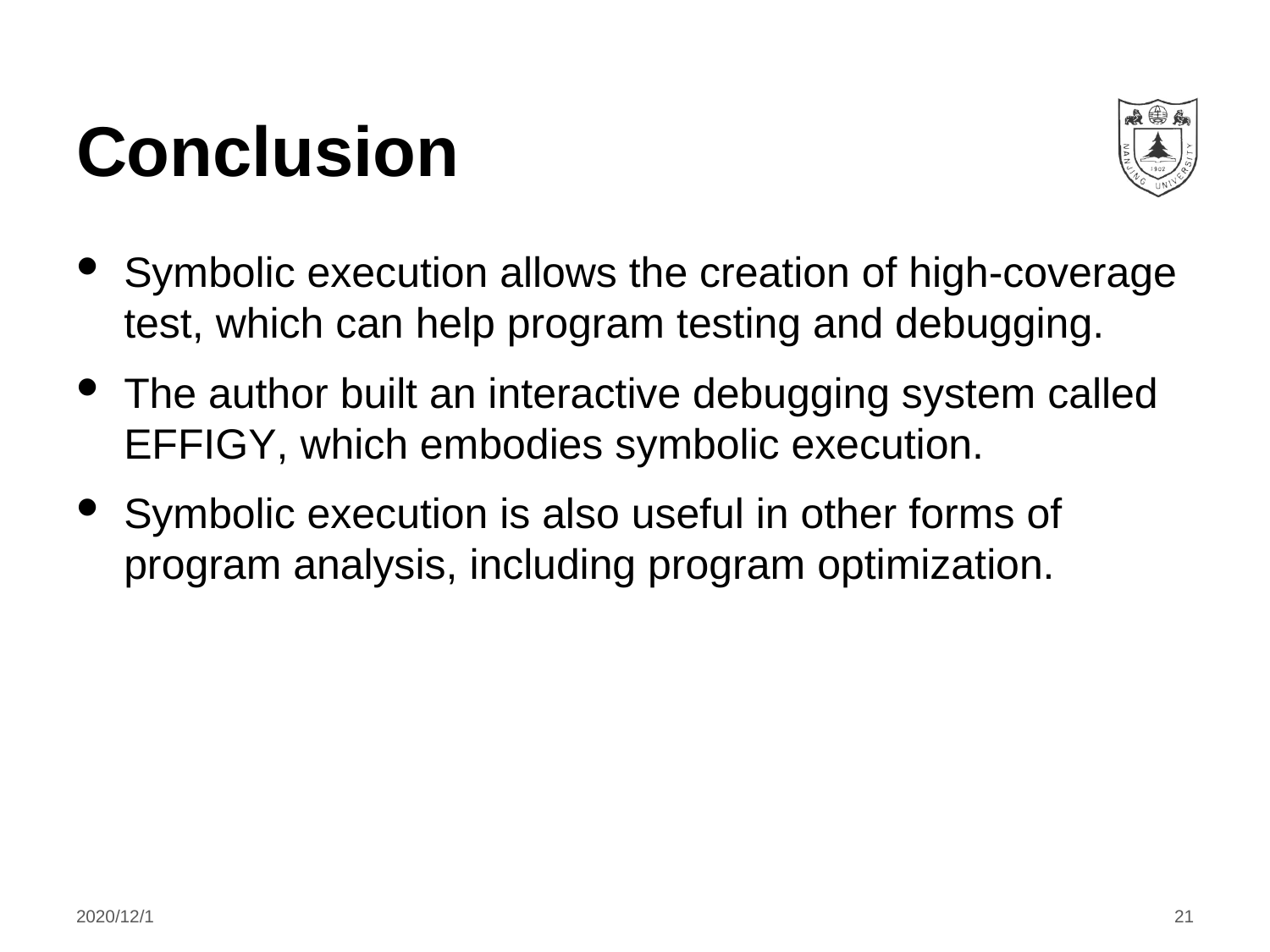

# Conclusion
Symbolic execution allows the creation of high-coverage test, which can help program testing and debugging.
The author built an interactive debugging system called Effigy, which embodies symbolic execution.
Symbolic execution is also useful in other forms of program analysis, including program optimization.
2020/12/1

21